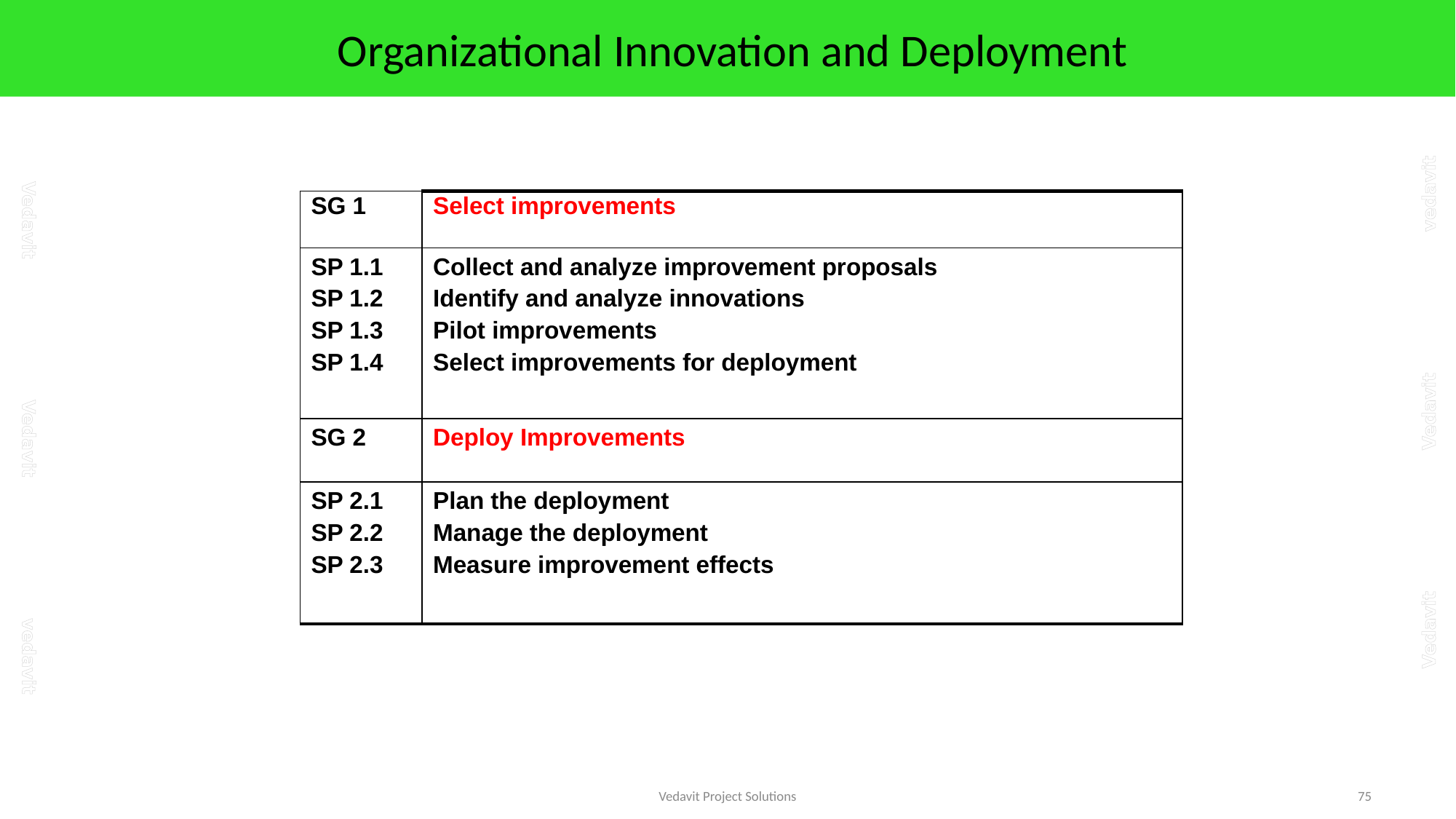

# Organizational Innovation and Deployment

| SG 1 | Select improvements |
| --- | --- |
| SP 1.1 SP 1.2 SP 1.3 SP 1.4 | Collect and analyze improvement proposals Identify and analyze innovations Pilot improvements Select improvements for deployment |
| SG 2 | Deploy Improvements |
| SP 2.1 SP 2.2 SP 2.3 | Plan the deployment Manage the deployment Measure improvement effects |

Vedavit Project Solutions
75